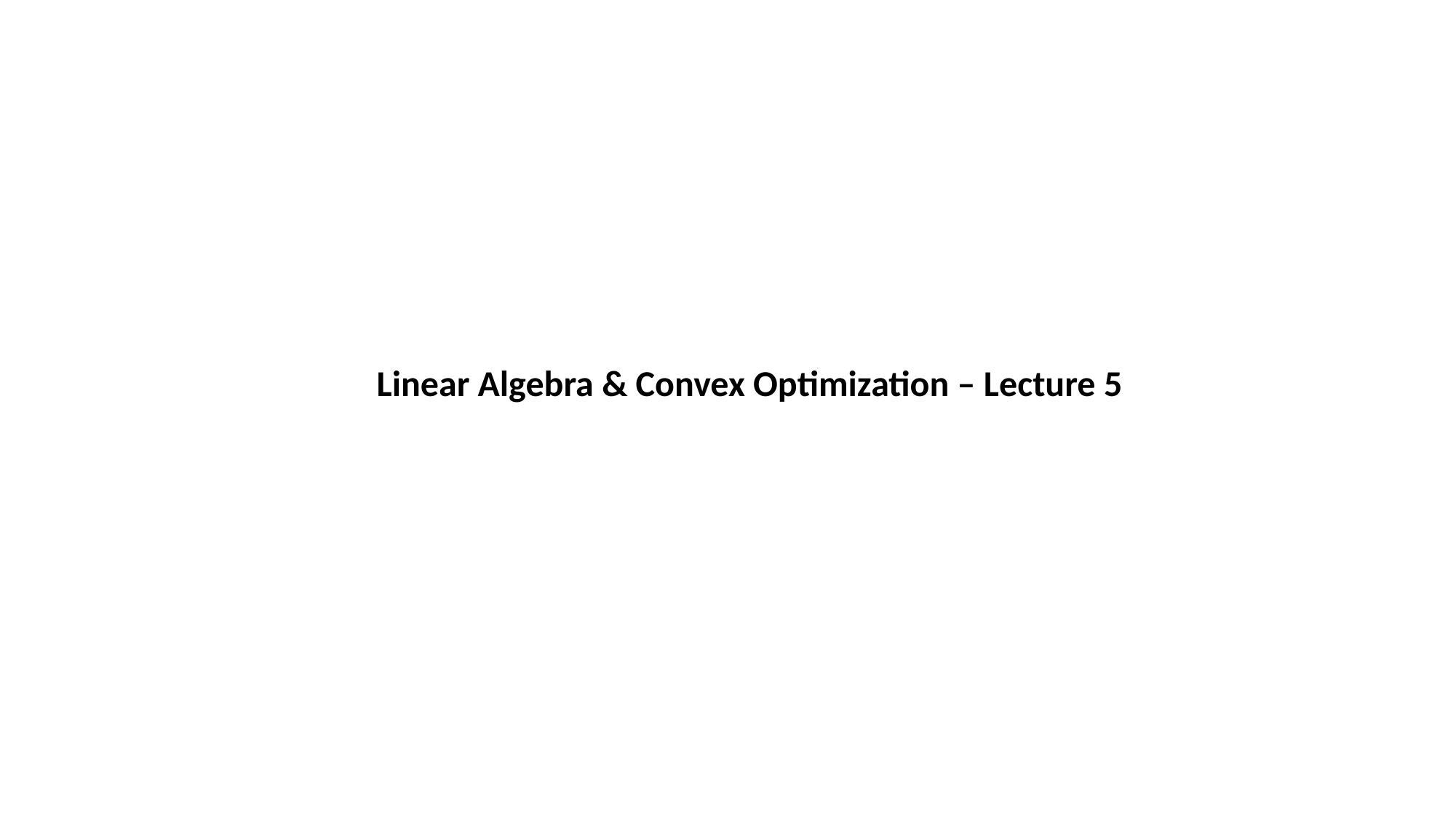

Linear Algebra & Convex Optimization – Lecture 5